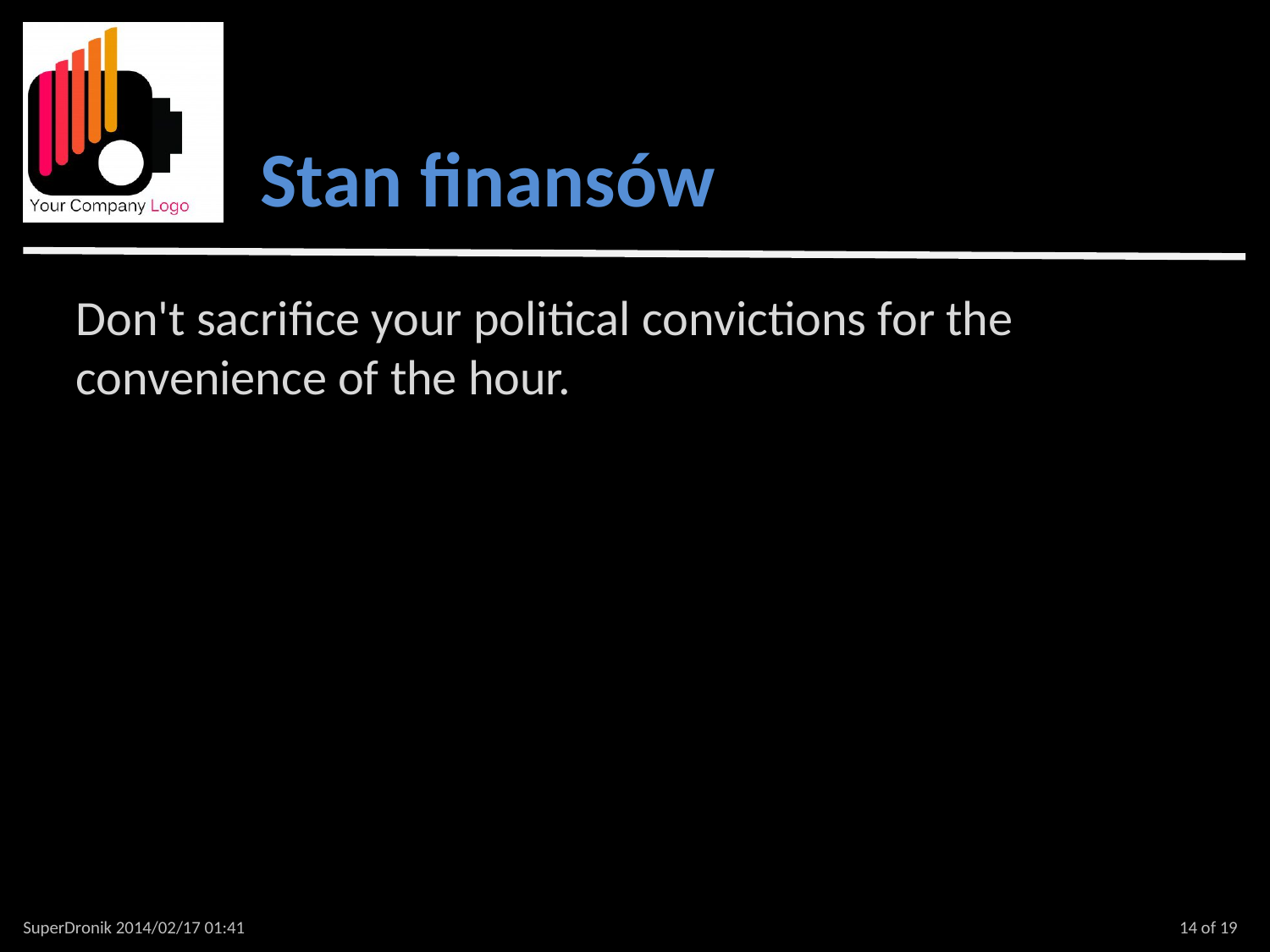

Stan finansów
Don't sacrifice your political convictions for the convenience of the hour.
SuperDronik 2014/02/17 01:41
14 of 19